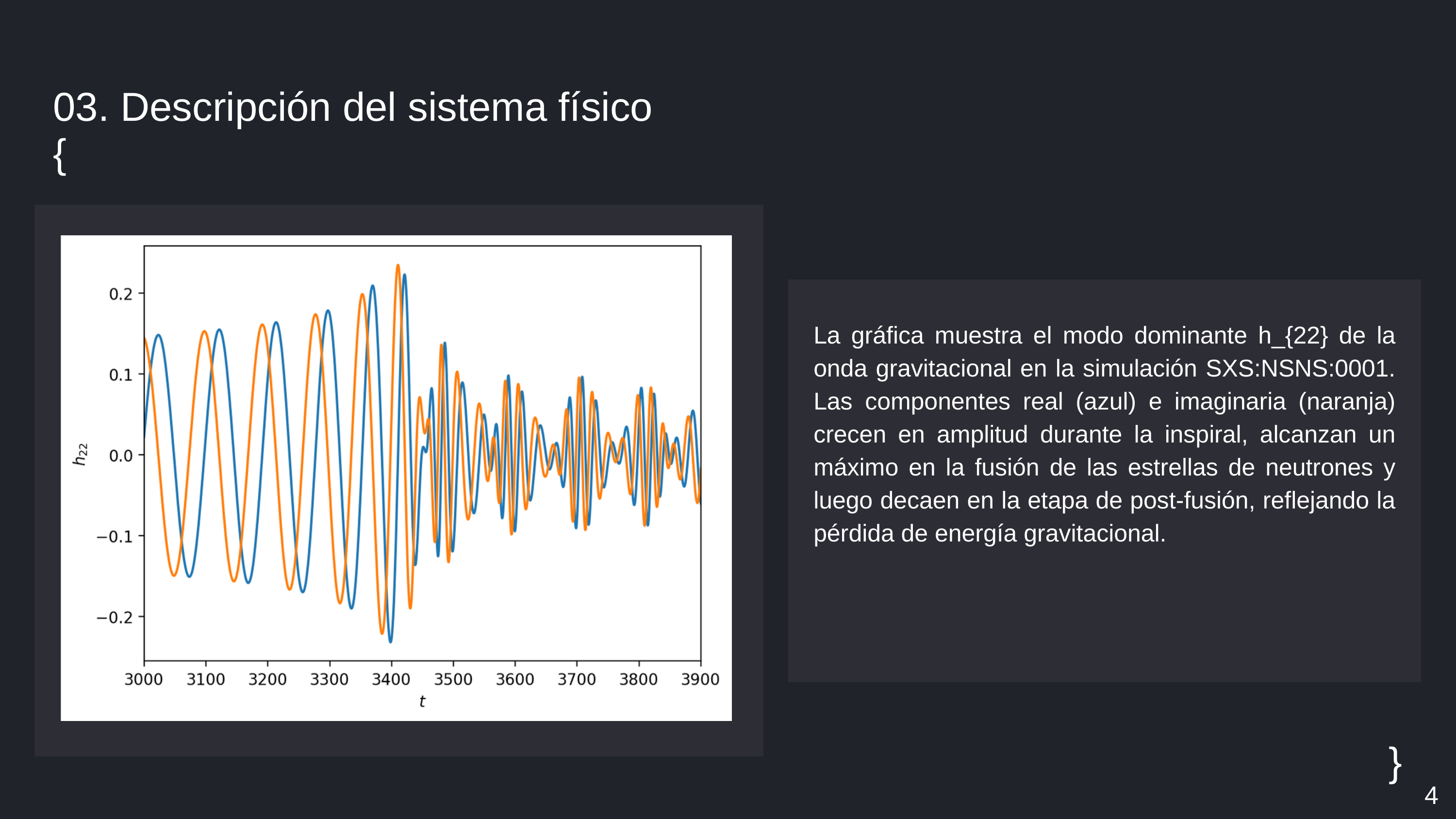

03. Descripción del sistema físico {

La gráfica muestra el modo dominante h_{22} de la onda gravitacional en la simulación SXS:NSNS:0001. Las componentes real (azul) e imaginaria (naranja) crecen en amplitud durante la inspiral, alcanzan un máximo en la fusión de las estrellas de neutrones y luego decaen en la etapa de post-fusión, reflejando la pérdida de energía gravitacional.
}
4